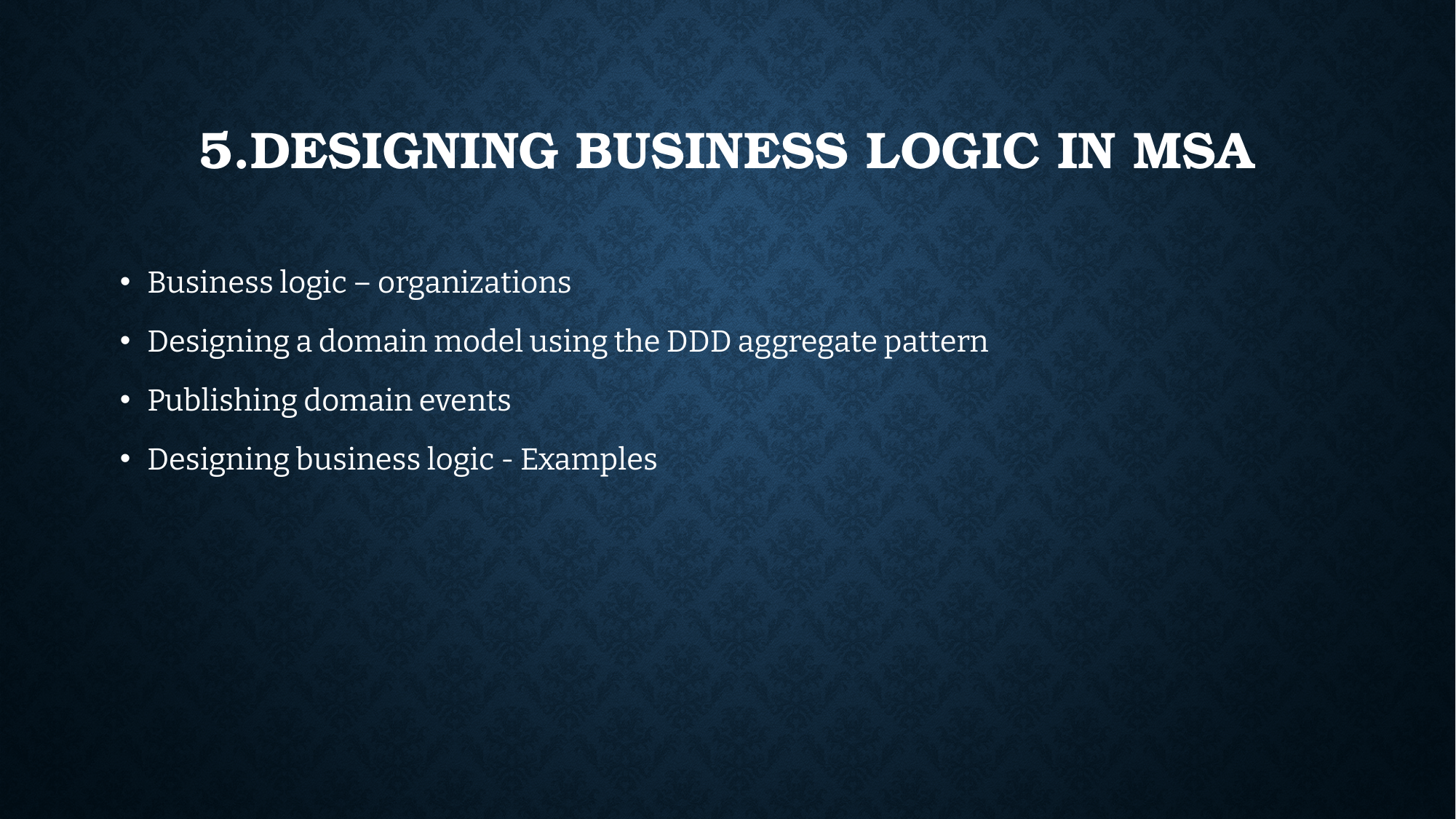

# 5.Designing business logic in MSA
Business logic – organizations
Designing a domain model using the DDD aggregate pattern
Publishing domain events
Designing business logic - Examples